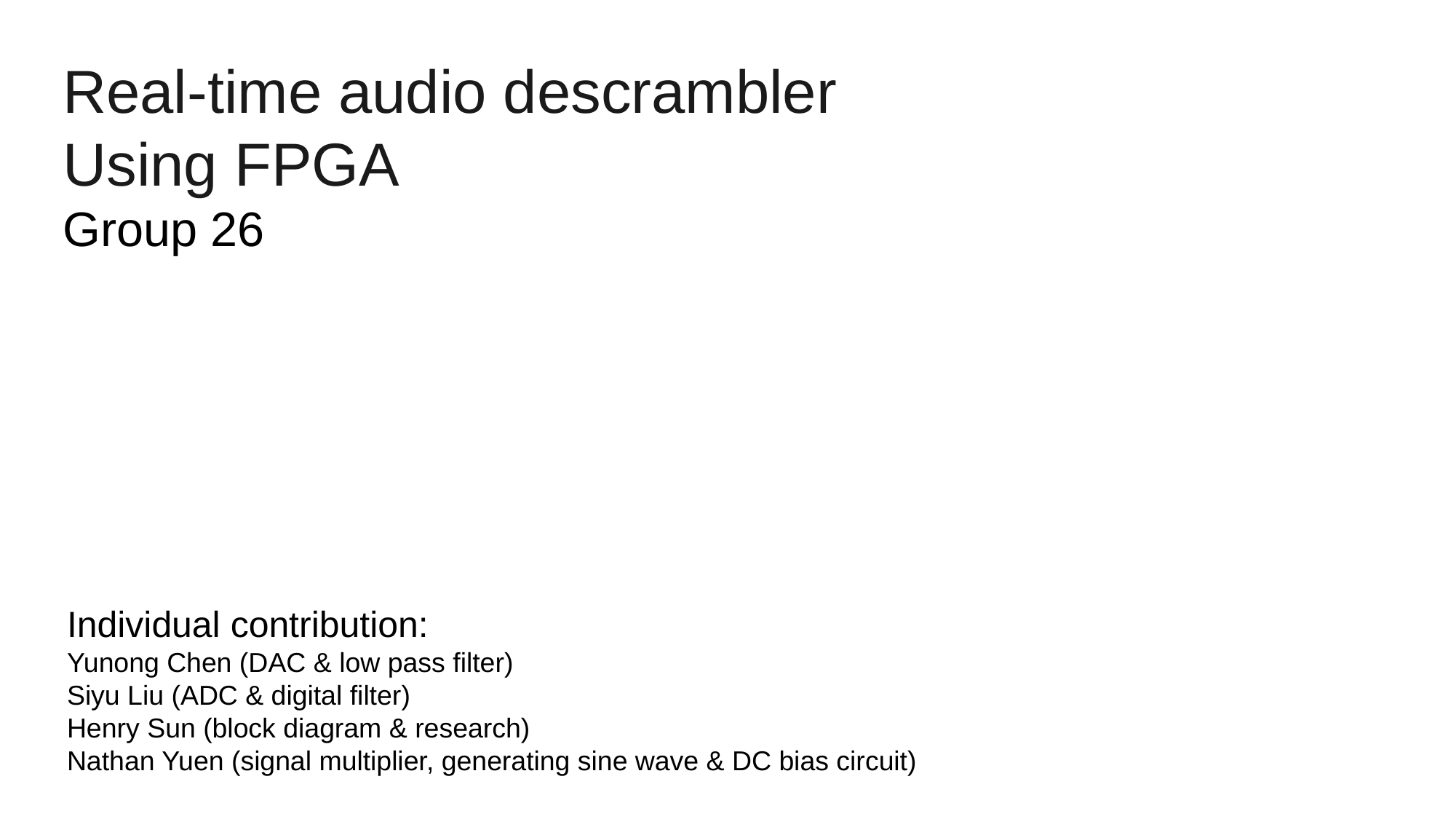

Real-time audio descrambler
Using FPGA
Group 26

Individual contribution:
Yunong Chen (DAC & low pass filter)
Siyu Liu (ADC & digital filter)
Henry Sun (block diagram & research)
Nathan Yuen (signal multiplier, generating sine wave & DC bias circuit)